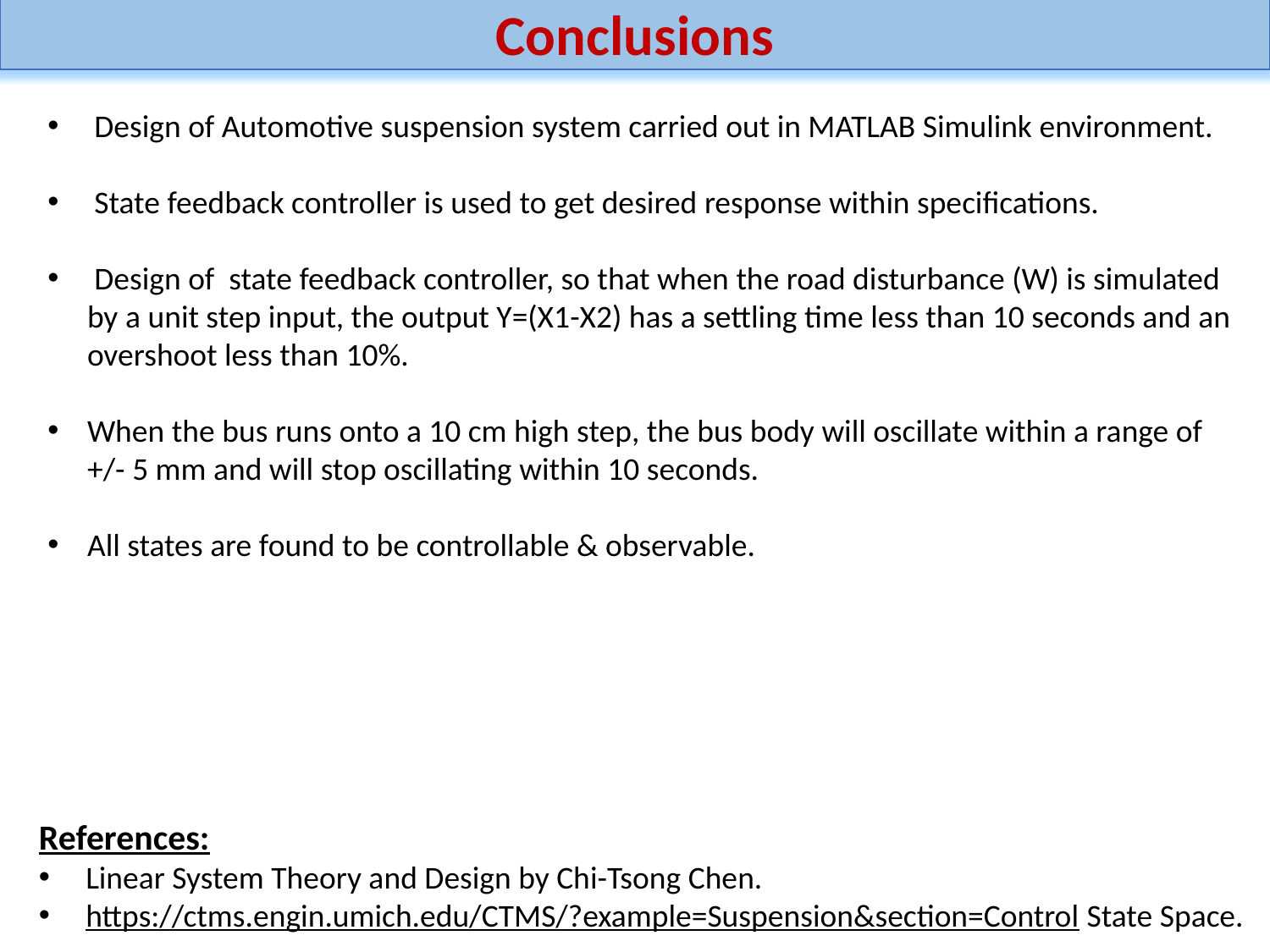

Conclusions
 Design of Automotive suspension system carried out in MATLAB Simulink environment.

 State feedback controller is used to get desired response within specifications.

 Design of  state feedback controller, so that when the road disturbance (W) is simulated by a unit step input, the output Y=(X1-X2) has a settling time less than 10 seconds and an overshoot less than 10%.

When the bus runs onto a 10 cm high step, the bus body will oscillate within a range of +/- 5 mm and will stop oscillating within 10 seconds.

All states are found to be controllable & observable.

References:
 Linear System Theory and Design by Chi-Tsong Chen.
 https://ctms.engin.umich.edu/CTMS/?example=Suspension&section=Control State Space.